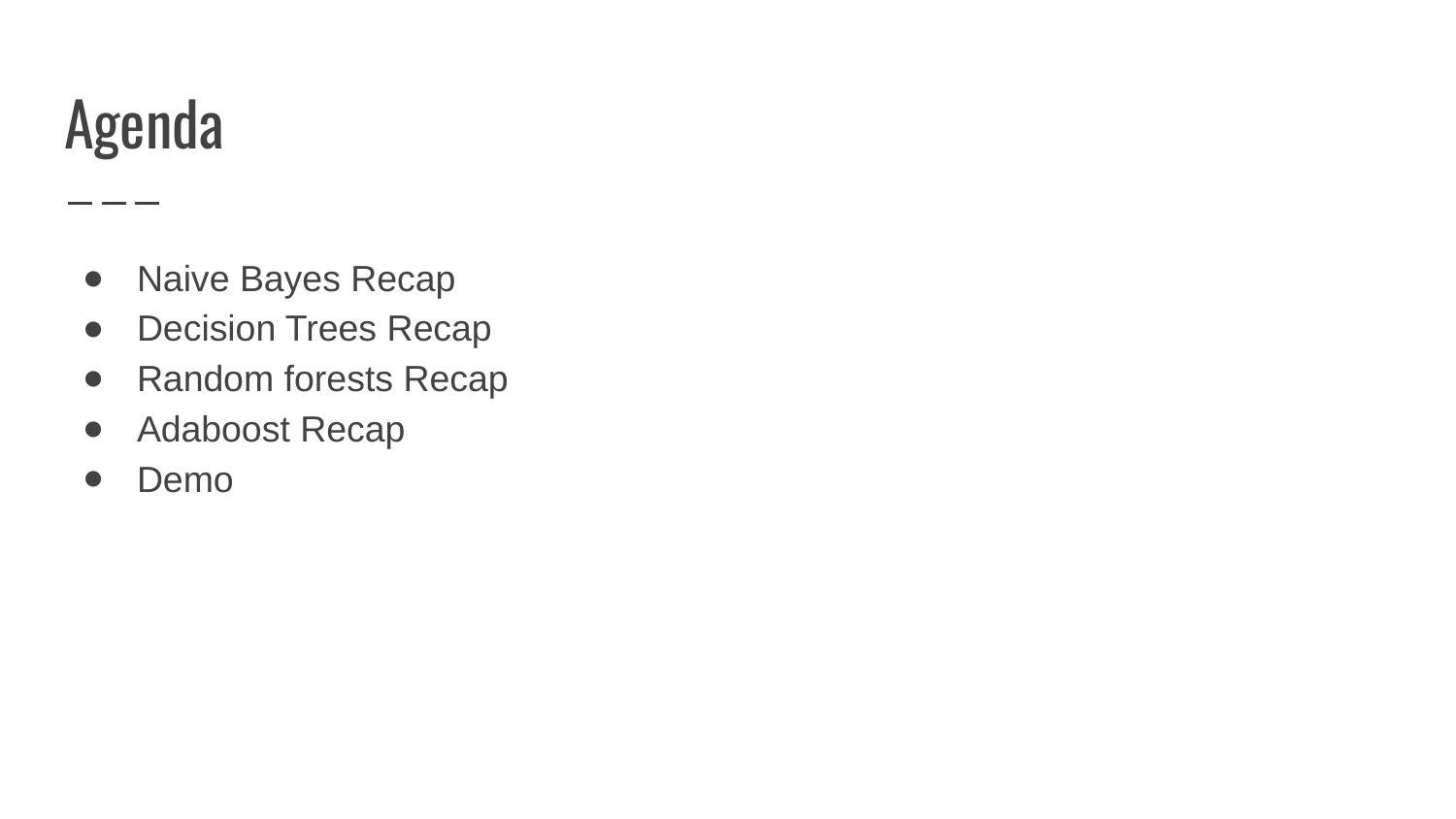

# Agenda
Naive Bayes Recap
Decision Trees Recap
Random forests Recap
Adaboost Recap
Demo